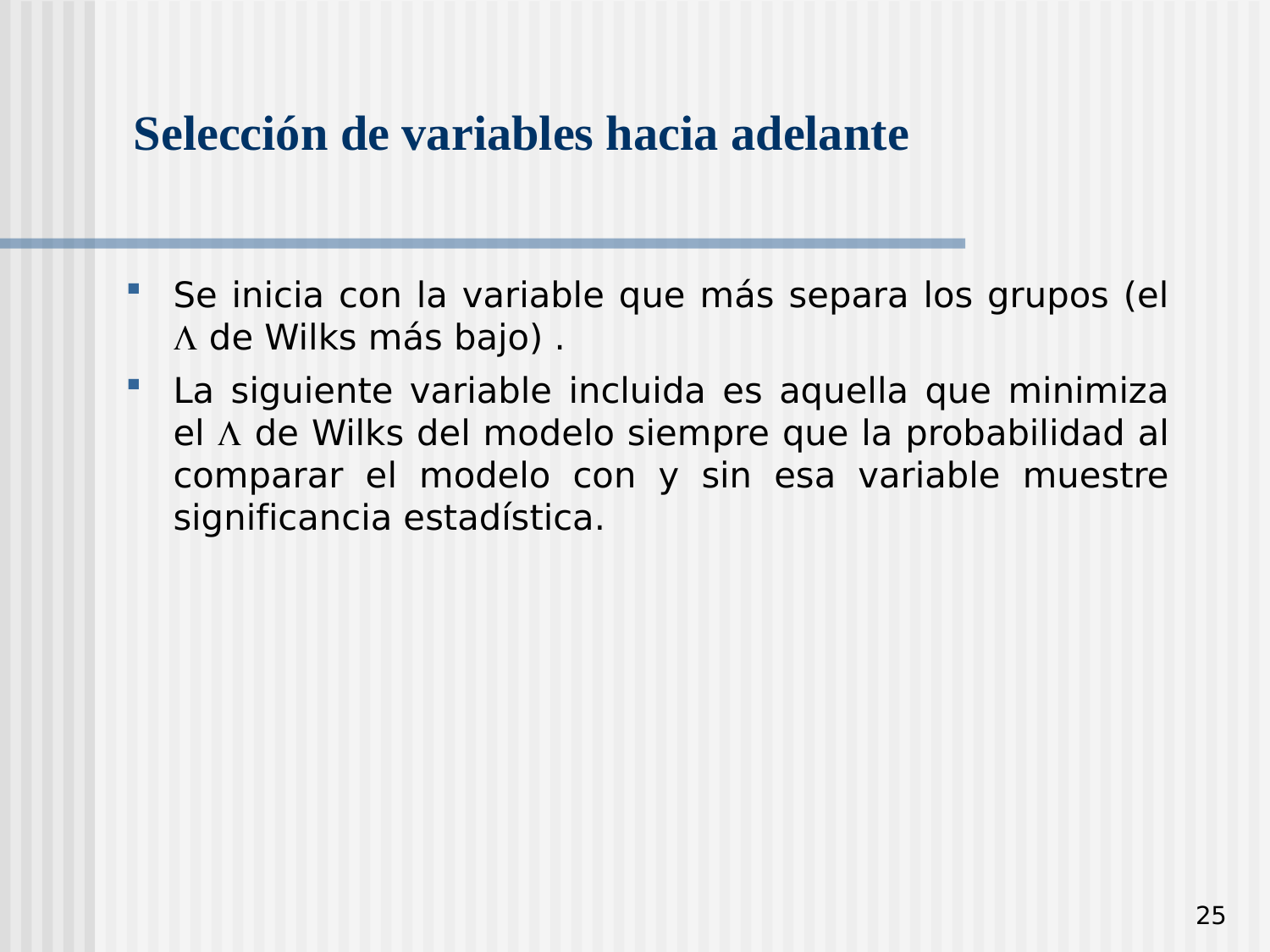

# Selección de variables hacia adelante
Se inicia con la variable que más separa los grupos (el Λ de Wilks más bajo) .
La siguiente variable incluida es aquella que minimiza el Λ de Wilks del modelo siempre que la probabilidad al comparar el modelo con y sin esa variable muestre significancia estadística.

25